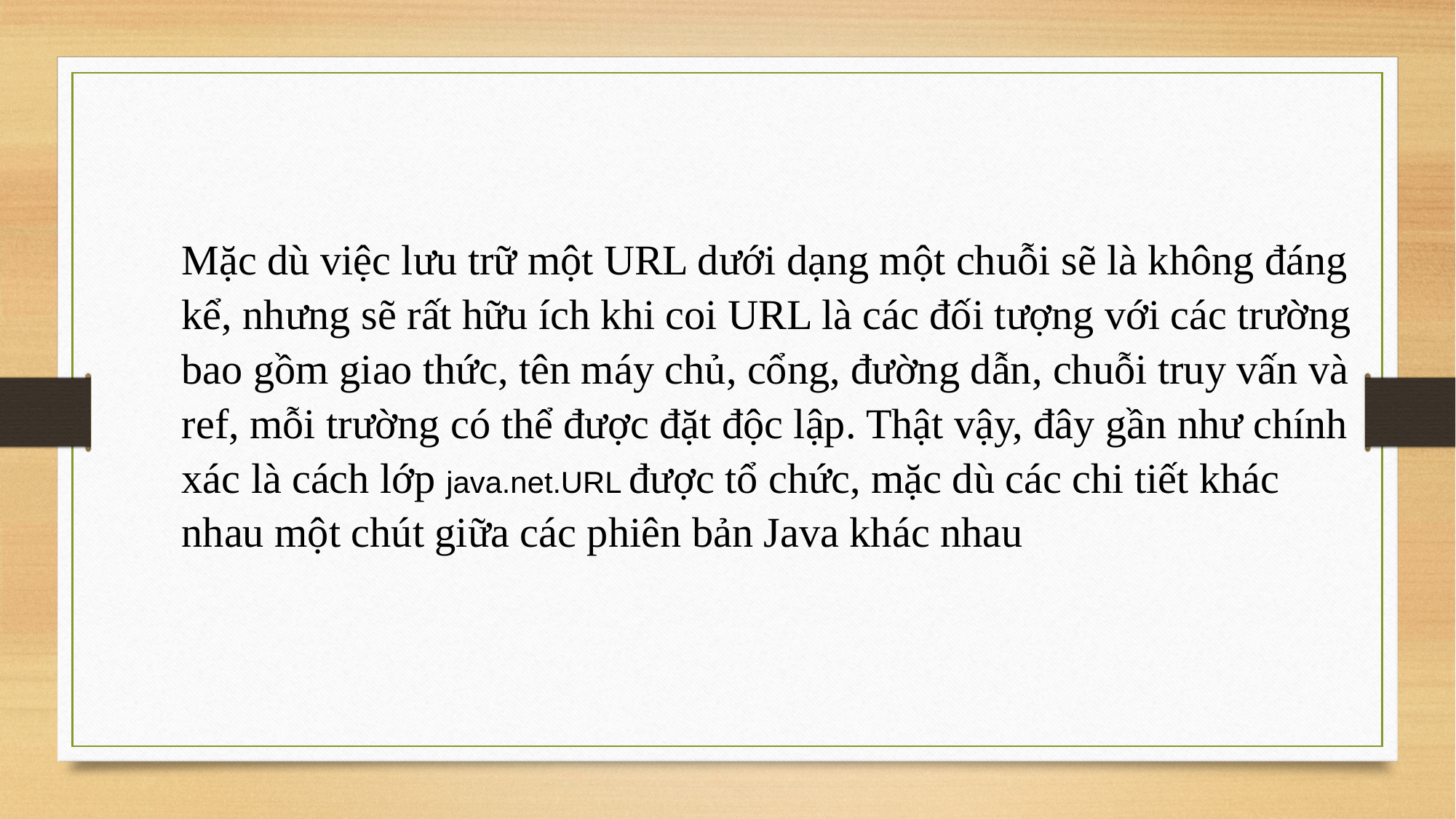

Mặc dù việc lưu trữ một URL dưới dạng một chuỗi sẽ là không đáng kể, nhưng sẽ rất hữu ích khi coi URL là các đối tượng với các trường bao gồm giao thức, tên máy chủ, cổng, đường dẫn, chuỗi truy vấn và ref, mỗi trường có thể được đặt độc lập. Thật vậy, đây gần như chính xác là cách lớp java.net.URL được tổ chức, mặc dù các chi tiết khác nhau một chút giữa các phiên bản Java khác nhau